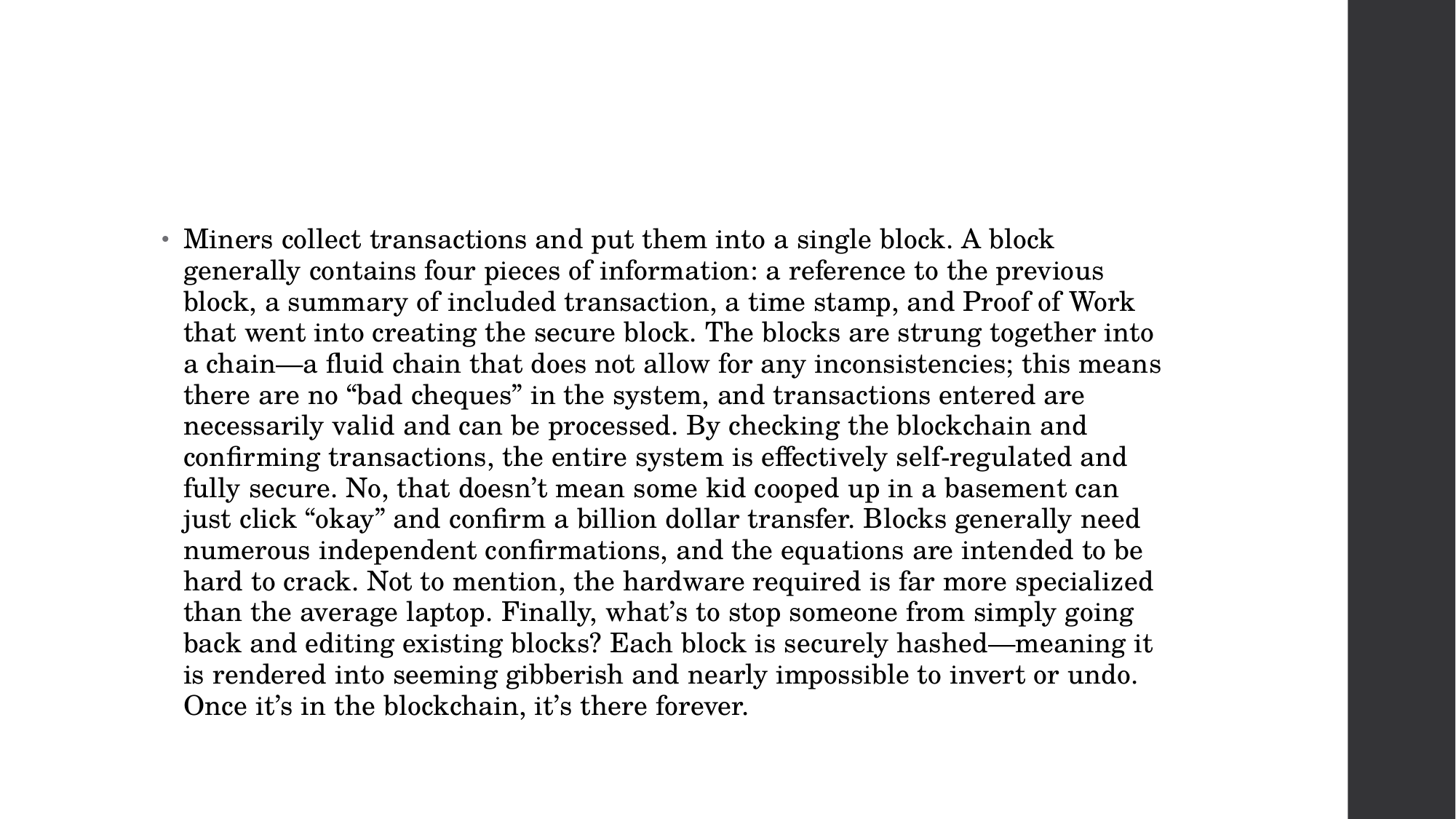

#
Miners collect transactions and put them into a single block. A block generally contains four pieces of information: a reference to the previous block, a summary of included transaction, a time stamp, and Proof of Work that went into creating the secure block. The blocks are strung together into a chain—a fluid chain that does not allow for any inconsistencies; this means there are no “bad cheques” in the system, and transactions entered are necessarily valid and can be processed. By checking the blockchain and confirming transactions, the entire system is effectively self-regulated and fully secure. No, that doesn’t mean some kid cooped up in a basement can just click “okay” and confirm a billion dollar transfer. Blocks generally need numerous independent confirmations, and the equations are intended to be hard to crack. Not to mention, the hardware required is far more specialized than the average laptop. Finally, what’s to stop someone from simply going back and editing existing blocks? Each block is securely hashed—meaning it is rendered into seeming gibberish and nearly impossible to invert or undo. Once it’s in the blockchain, it’s there forever.